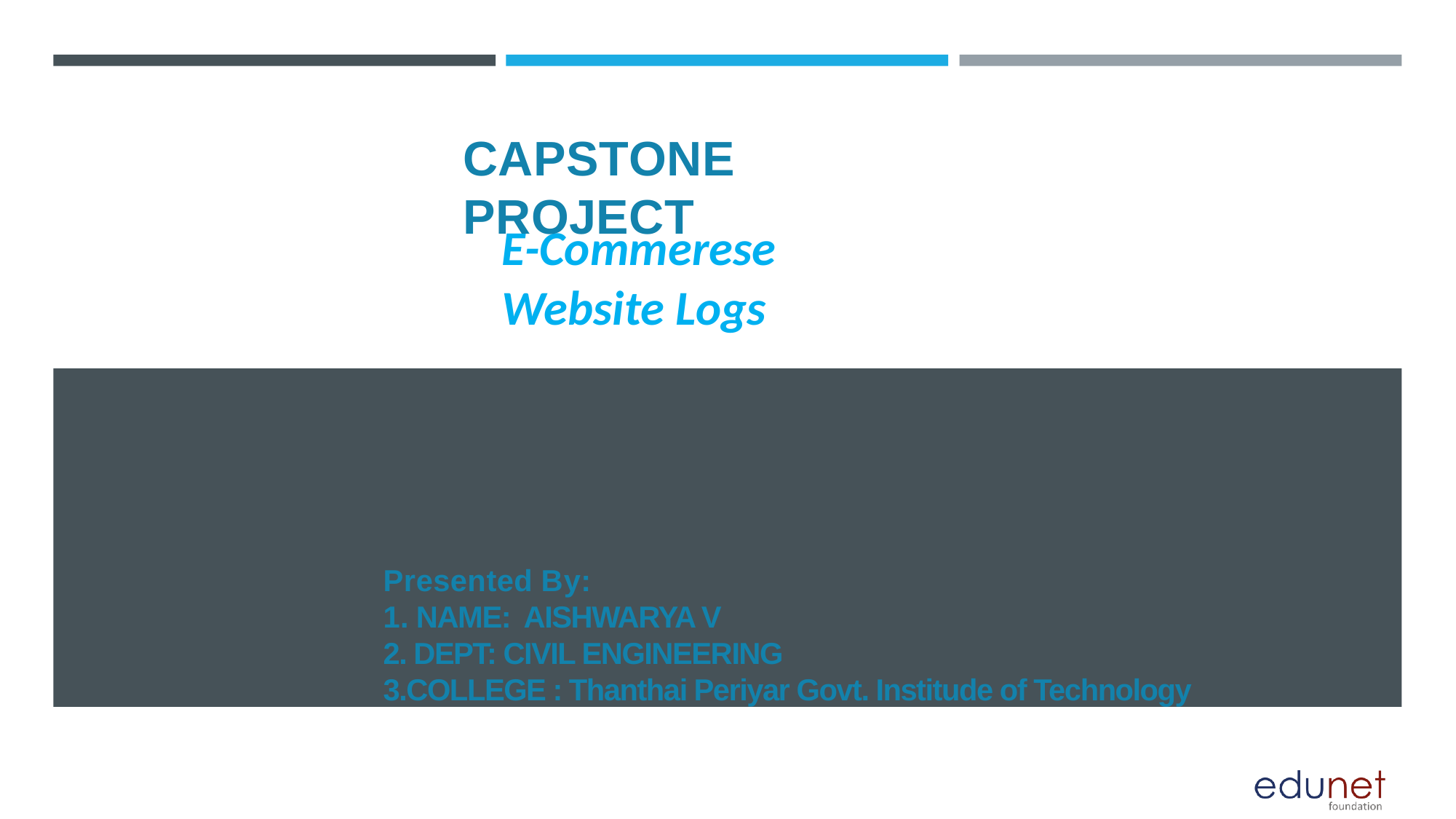

# CAPSTONE PROJECT
E-Commerese Website Logs

Presented By:
1. NAME:  AISHWARYA V
2. DEPT: CIVIL ENGINEERING
3.COLLEGE : Thanthai Periyar Govt. Institude of Technology